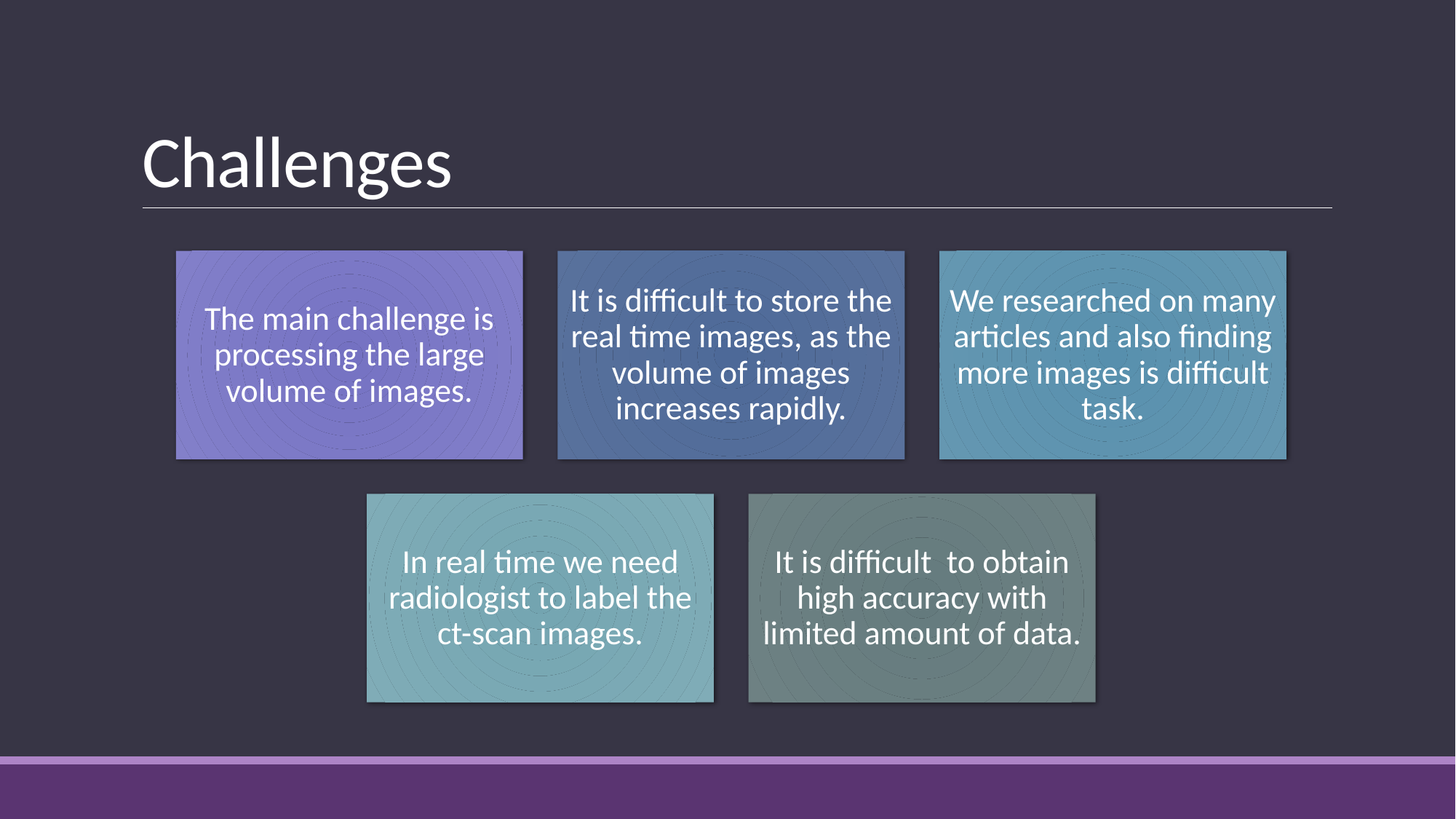

# Challenges
The main challenge is processing the large volume of images.
It is difficult to store the real time images, as the volume of images increases rapidly.
We researched on many articles and also finding more images is difficult task.
In real time we need radiologist to label the ct-scan images.
It is difficult  to obtain high accuracy with limited amount of data.